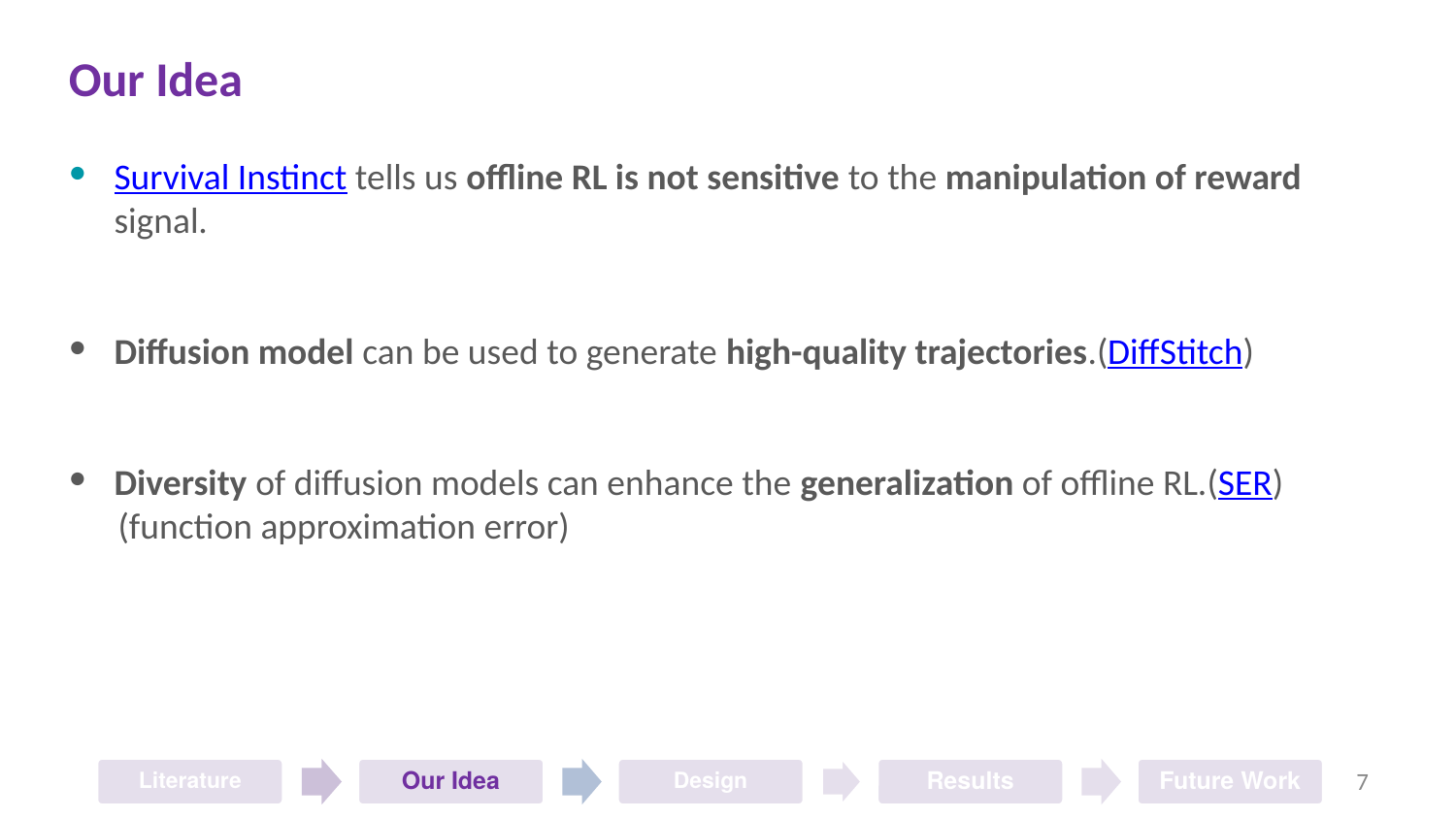

Our Idea
Survival Instinct tells us offline RL is not sensitive to the manipulation of reward signal.

Diffusion model can be used to generate high-quality trajectories.(DiffStitch)

Diversity of diffusion models can enhance the generalization of offline RL.(SER)
      (function approximation error)

Literature
Our Idea
Design
Results
Future Work

7